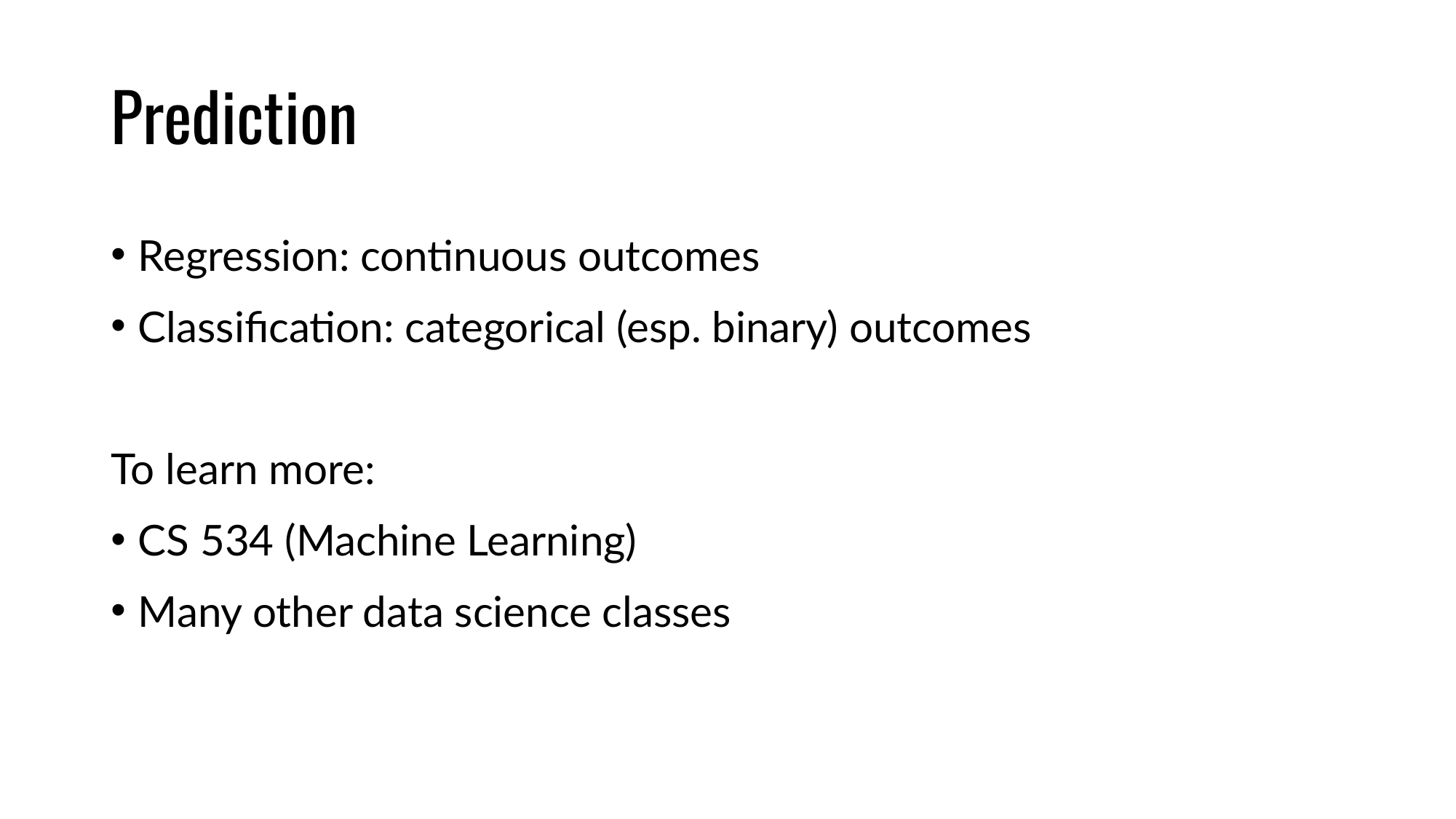

# Prediction
Regression: continuous outcomes
Classification: categorical (esp. binary) outcomes

To learn more:
CS 534 (Machine Learning)
Many other data science classes